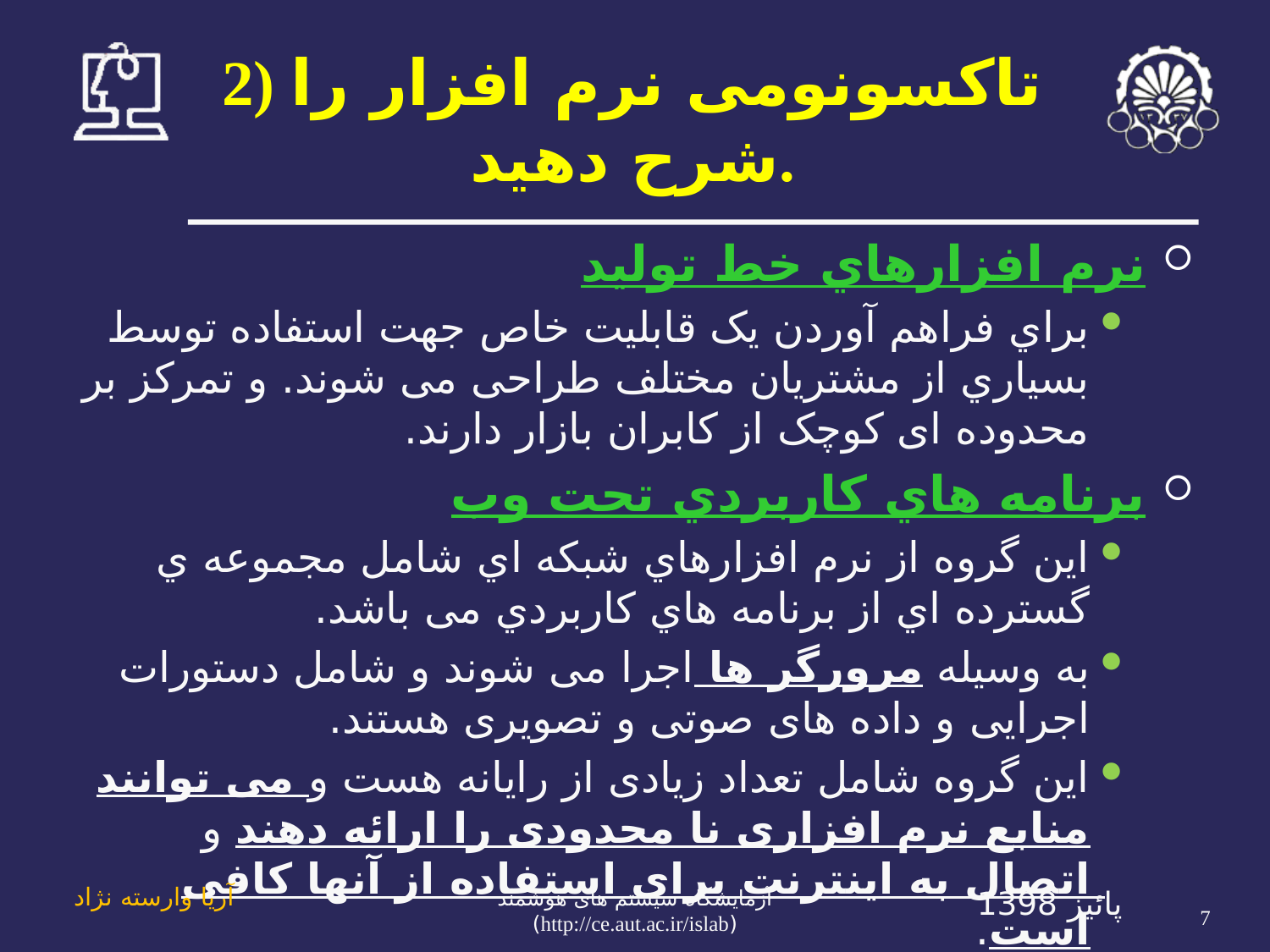

# 2) تاکسونومی نرم افزار را شرح دهید.
نرم افزارهاي خط تولید
براي فراهم آوردن یک قابلیت خاص جهت استفاده توسط بسیاري از مشتریان مختلف طراحی می شوند. و تمرکز بر محدوده ای کوچک از کابران بازار دارند.
برنامه هاي کاربردي تحت وب
این گروه از نرم افزارهاي شبکه اي شامل مجموعه ي گسترده اي از برنامه هاي کاربردي می باشد.
به وسیله مرورگر ها اجرا می شوند و شامل دستورات اجرایی و داده های صوتی و تصویری هستند.
این گروه شامل تعداد زیادی از رایانه هست و می توانند منابع نرم افزاری نا محدودی را ارائه دهند و اتصال به اینترنت برای استفاده از آنها کافی است.

7
آریا وارسته نژاد
پائیز 1398
آزمايشگاه سيستم های هوشمند (http://ce.aut.ac.ir/islab)